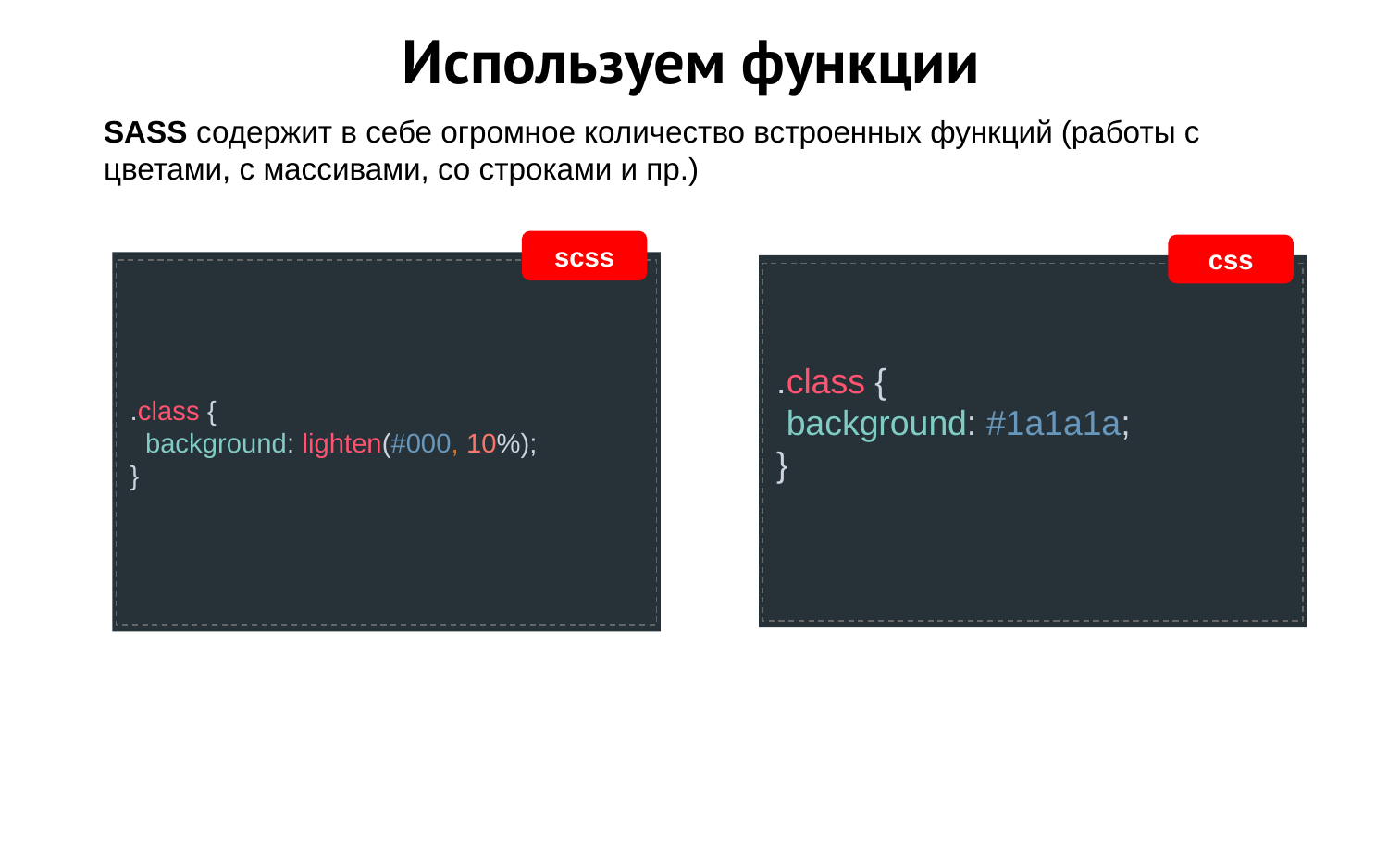

Используем функции
SASS содержит в себе огромное количество встроенных функций (работы с цветами, с массивами, со строками и пр.)
scss

.class {
  background: lighten(#000, 10%);
}
css

.class {
 background: #1a1a1a;
}